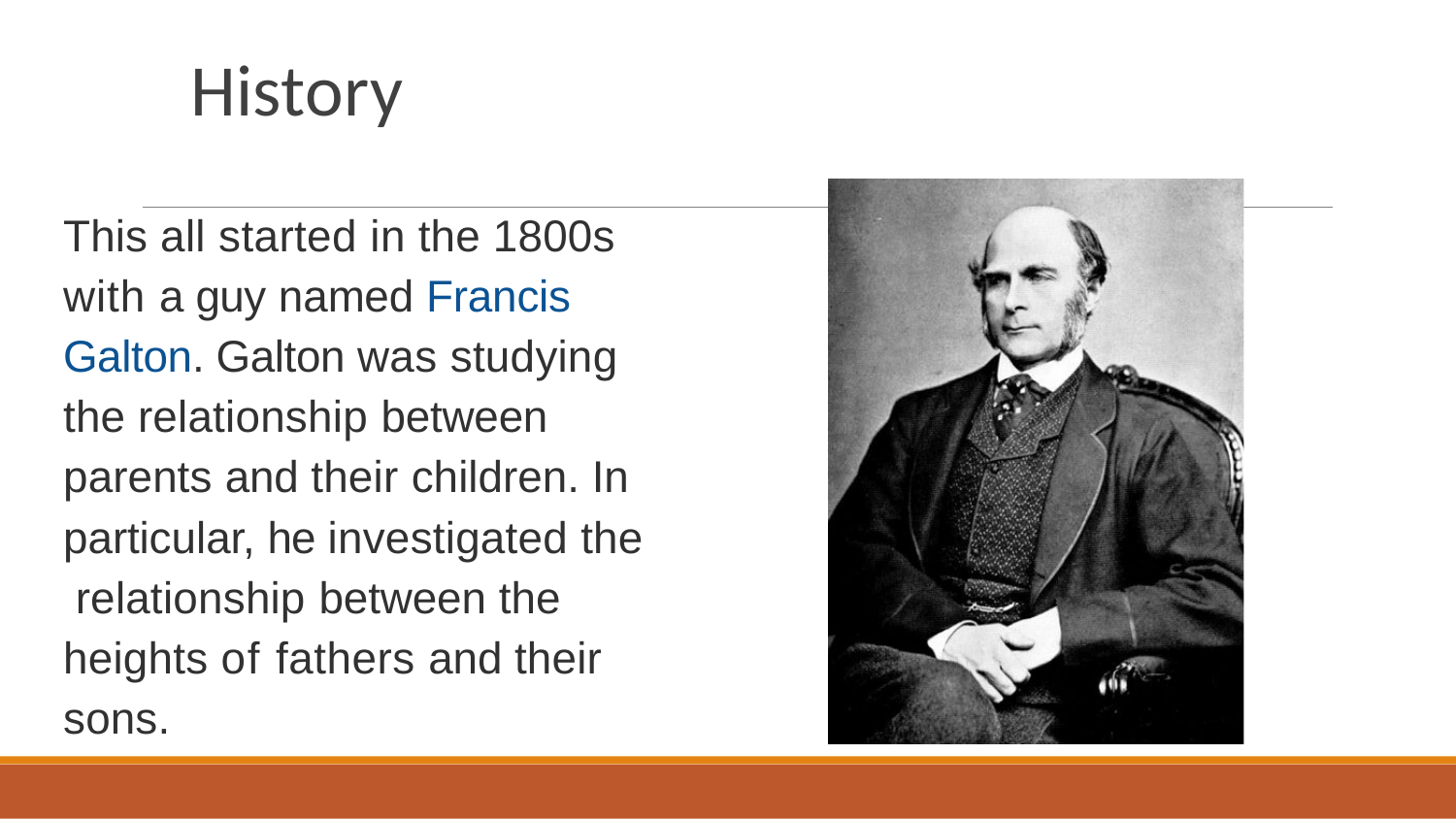

# History

This all started in the 1800s  with a guy named Francis  Galton. Galton was studying  the relationship between  parents and their children. In  particular, he investigated the  relationship between the  heights of fathers and their  sons.